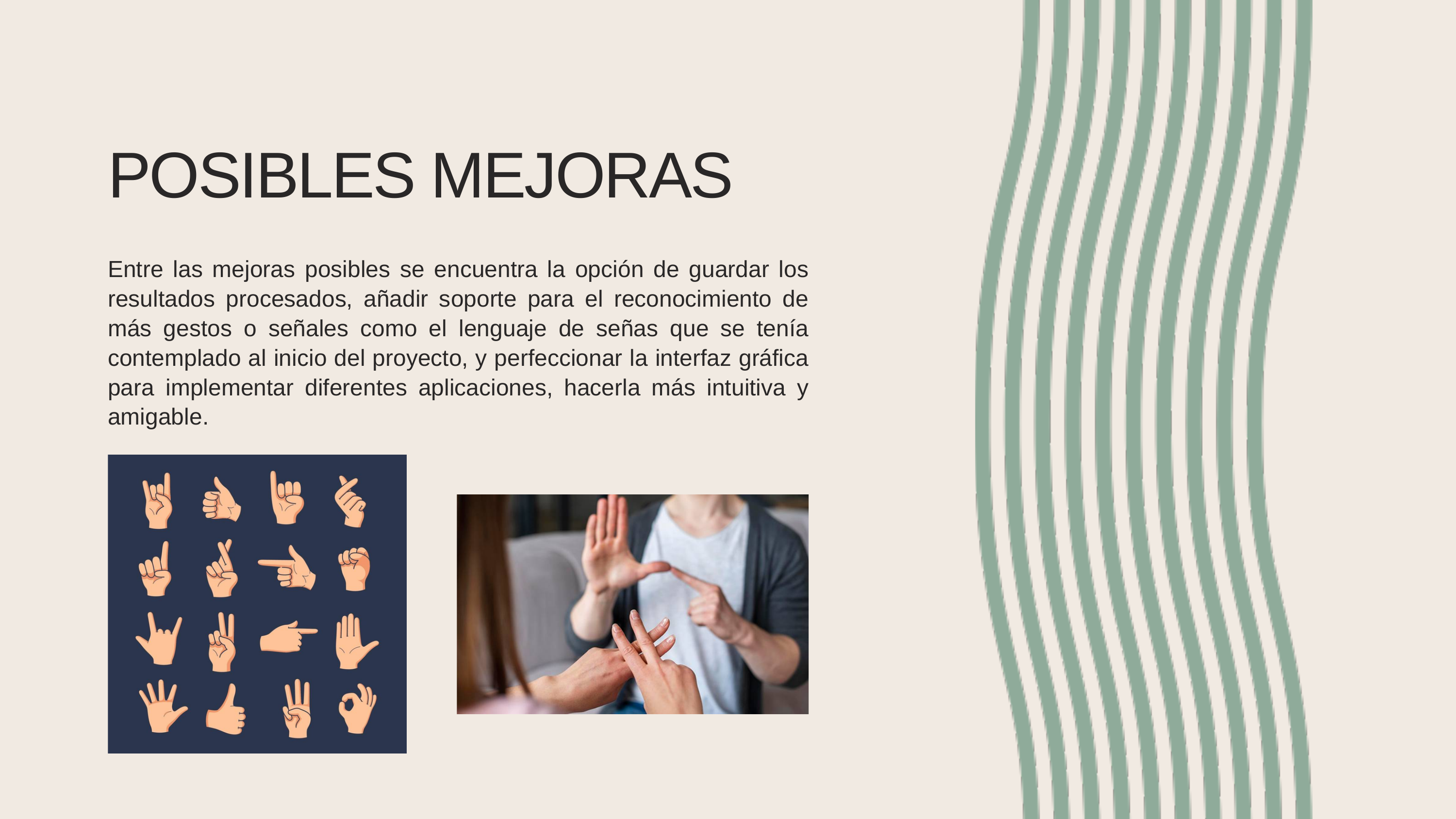

POSIBLES MEJORAS
Entre las mejoras posibles se encuentra la opción de guardar los resultados procesados, añadir soporte para el reconocimiento de más gestos o señales como el lenguaje de señas que se tenía contemplado al inicio del proyecto, y perfeccionar la interfaz gráfica para implementar diferentes aplicaciones, hacerla más intuitiva y amigable.